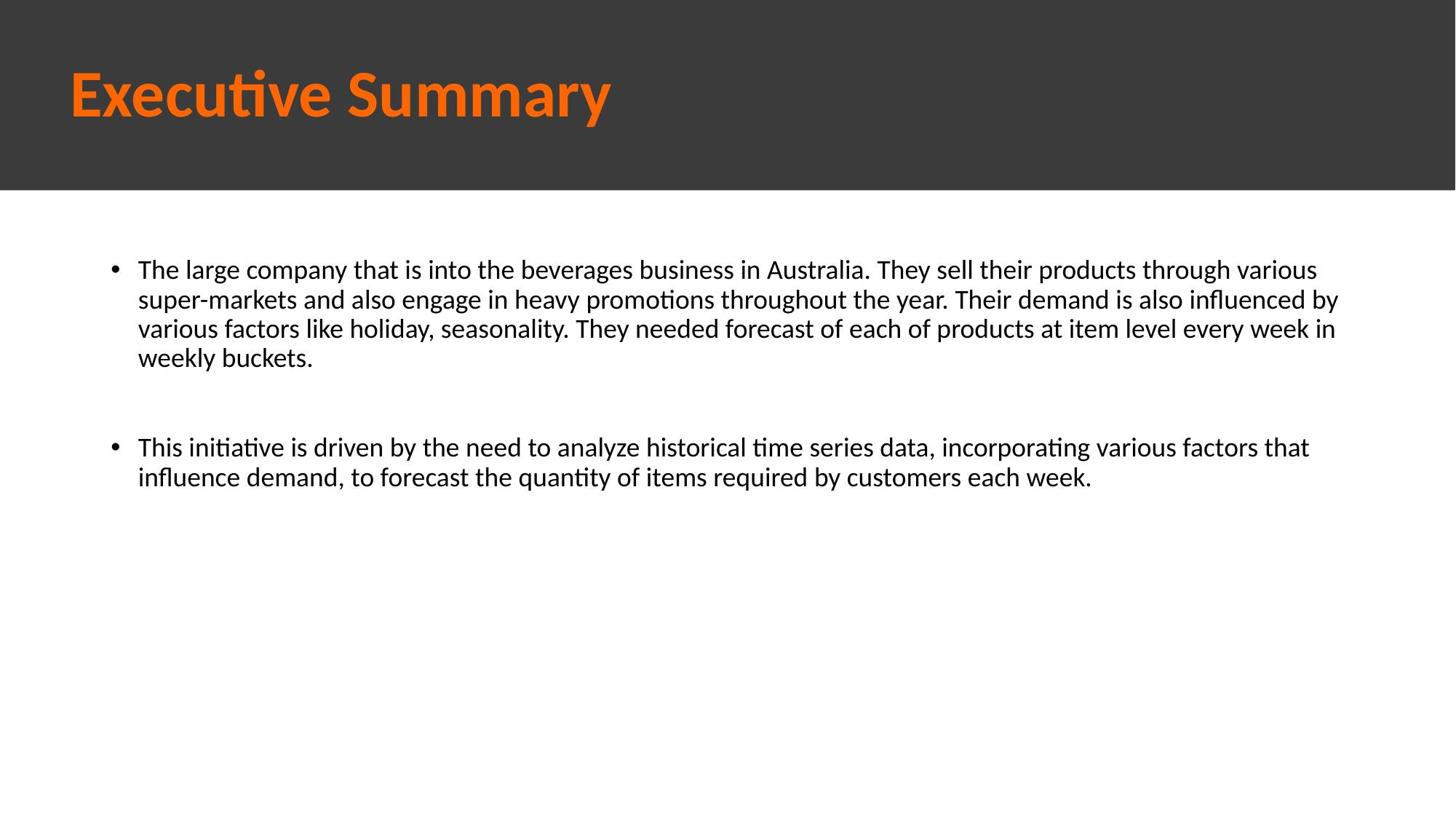

# Executive Summary
The large company that is into the beverages business in Australia. They sell their products through various super-markets and also engage in heavy promotions throughout the year. Their demand is also influenced by various factors like holiday, seasonality. They needed forecast of each of products at item level every week in weekly buckets.

This initiative is driven by the need to analyze historical time series data, incorporating various factors that influence demand, to forecast the quantity of items required by customers each week.